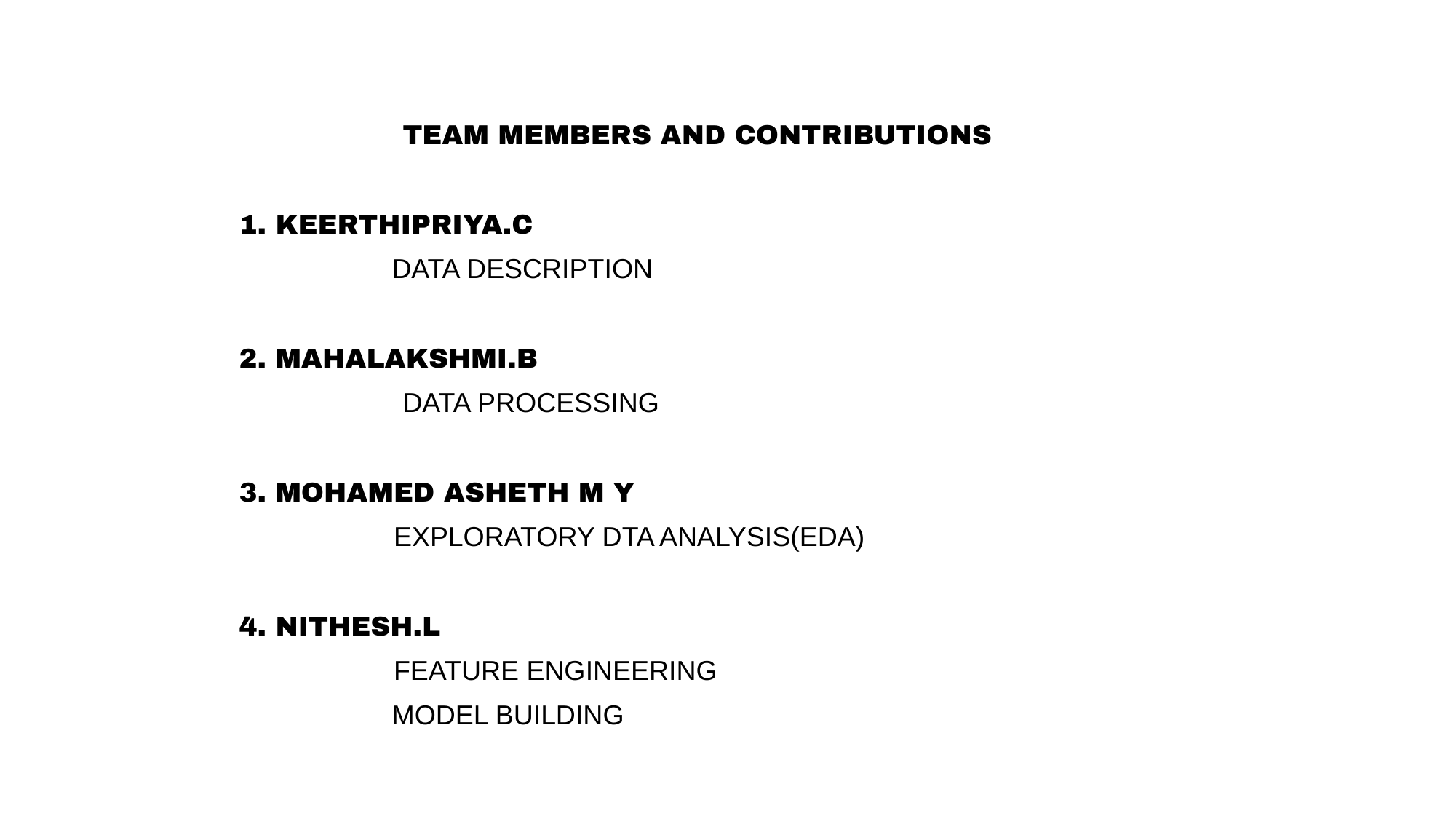

TEAM MEMBERS AND CONTRIBUTIONS

1. KEERTHIPRIYA.C
                    DATA DESCRIPTION

2. MAHALAKSHMI.B
                  DATA PROCESSING

3. MOHAMED ASHETH M Y
                 EXPLORATORY DTA ANALYSIS(EDA)

4. NITHESH.L
                 FEATURE ENGINEERING
                    MODEL BUILDING